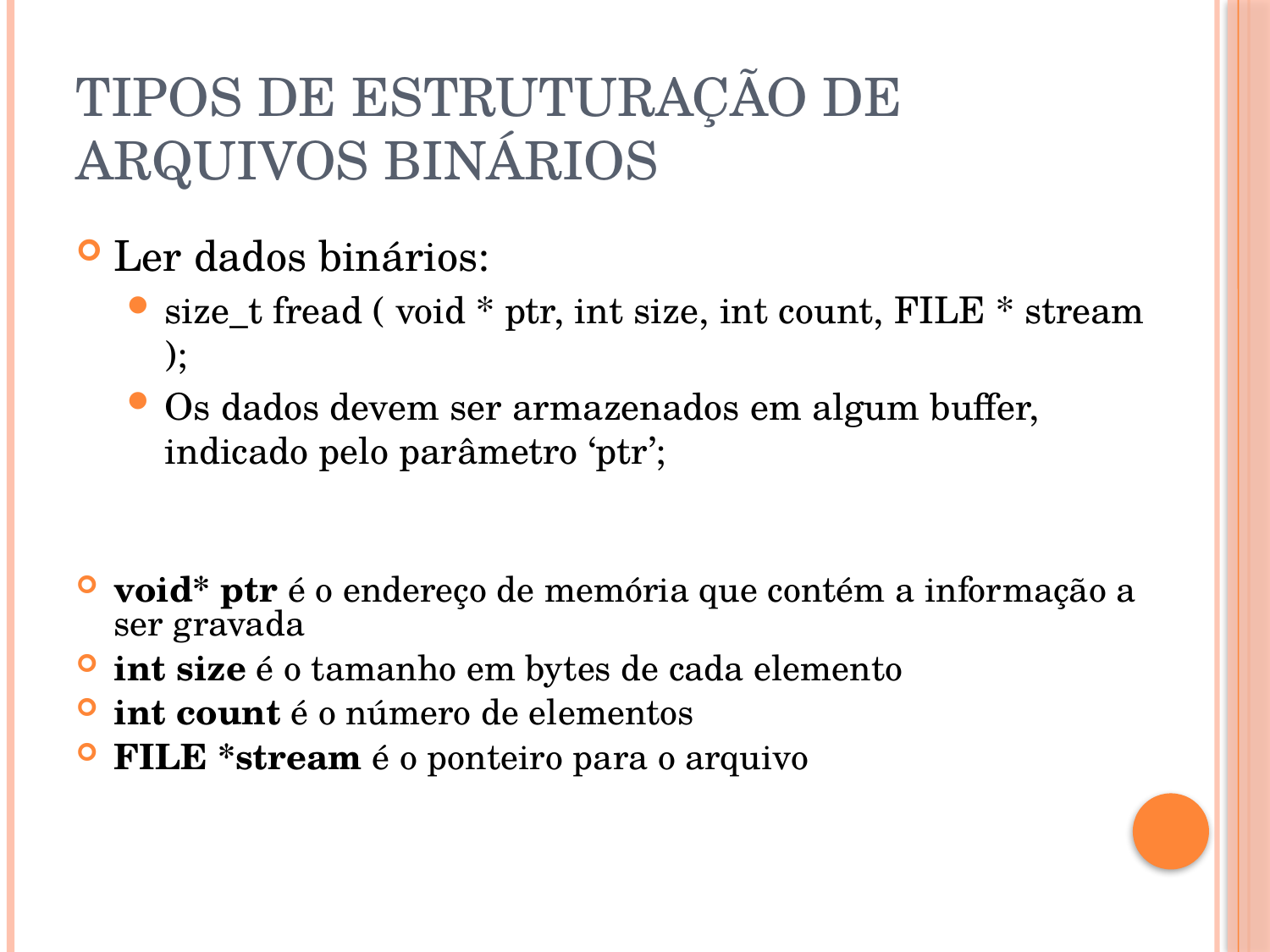

# Tipos de estruturação de arquivos binários
Ler dados binários:
size_t fread ( void * ptr, int size, int count, FILE * stream );
Os dados devem ser armazenados em algum buffer, indicado pelo parâmetro ‘ptr’;

void* ptr é o endereço de memória que contém a informação a ser gravada
int size é o tamanho em bytes de cada elemento
int count é o número de elementos
FILE *stream é o ponteiro para o arquivo